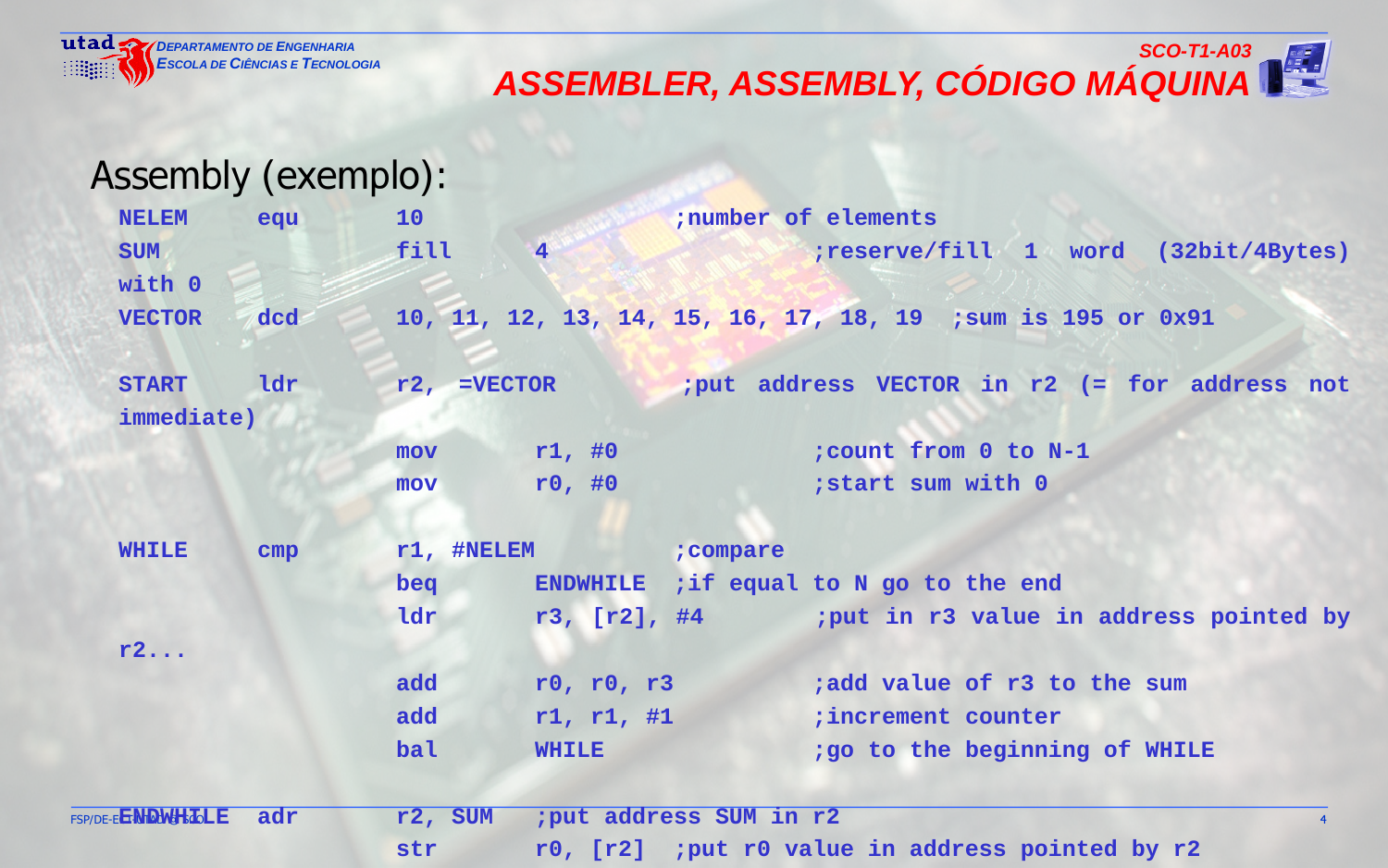

SCO-T1-A03
Assembler, Assembly, Código Máquina
Assembly (exemplo):
NELEM	equ	10		;number of elements
SUM		fill	4		;reserve/fill 1 word (32bit/4Bytes) with 0
VECTOR	dcd	10, 11, 12, 13, 14, 15, 16, 17, 18, 19	;sum is 195 or 0x91

START	ldr	r2, =VECTOR	;put address VECTOR in r2 (= for address not immediate)
		mov	r1, #0		;count from 0 to N-1
		mov	r0, #0		;start sum with 0

WHILE	cmp	r1, #NELEM	;compare
		beq	ENDWHILE	;if equal to N go to the end
		ldr	r3, [r2], #4	;put in r3 value in address pointed by r2...
		add	r0, r0, r3	;add value of r3 to the sum
		add	r1, r1, #1	;increment counter
		bal	WHILE		;go to the beginning of WHILE

ENDWHILE	adr	r2, SUM	;put address SUM in r2
		str	r0, [r2]	;put r0 value in address pointed by r2
		end